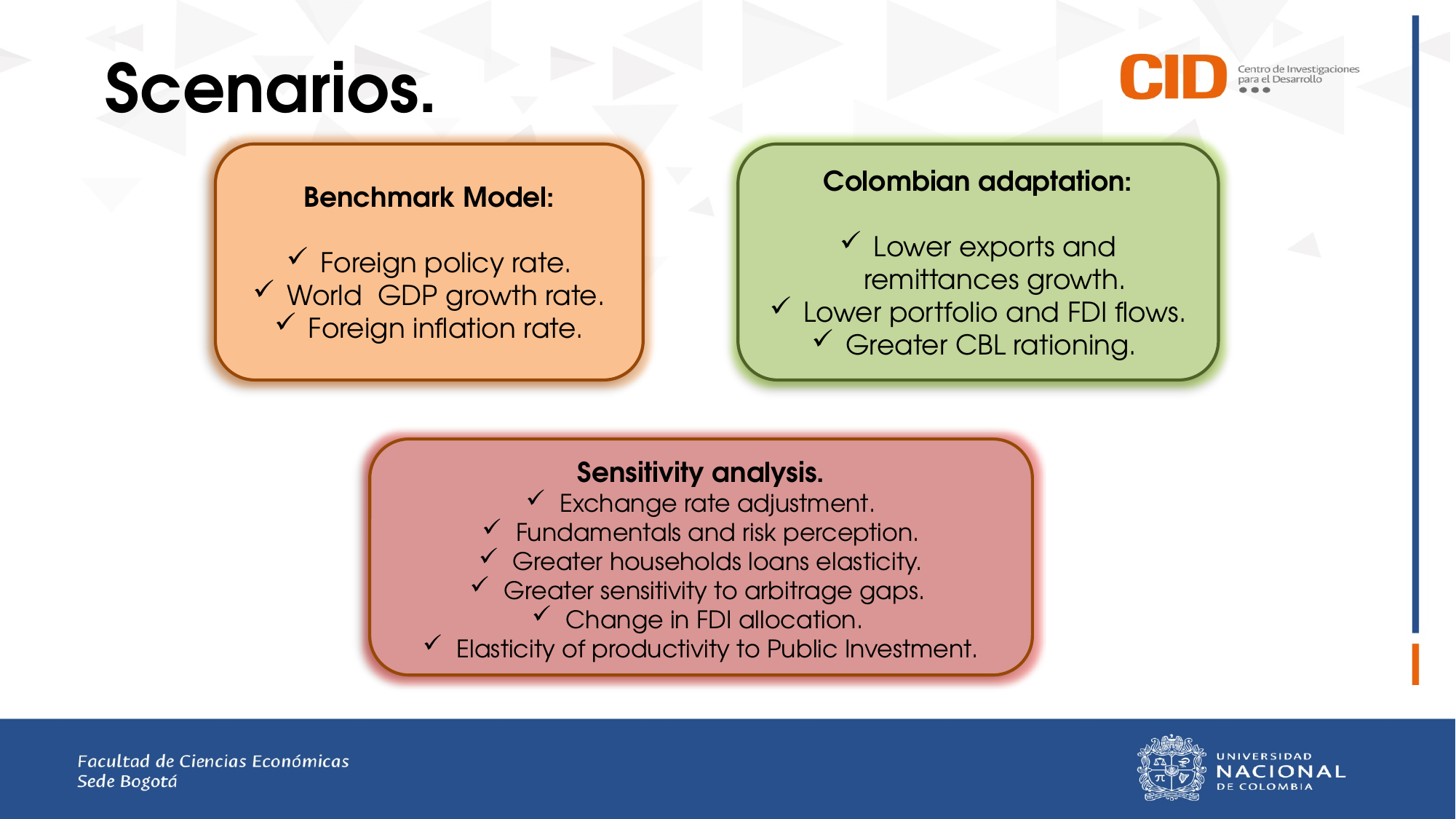

# Scenarios.
Benchmark Model:

Foreign policy rate.
World  GDP growth rate.
Foreign inflation rate.
Colombian adaptation:

Lower exports and remittances growth.
Lower portfolio and FDI flows.
Greater CBL rationing.

Sensitivity analysis.
Exchange rate adjustment.
Fundamentals and risk perception.
Greater households loans elasticity.
Greater sensitivity to arbitrage gaps.
Change in FDI allocation.
Elasticity of productivity to Public Investment.